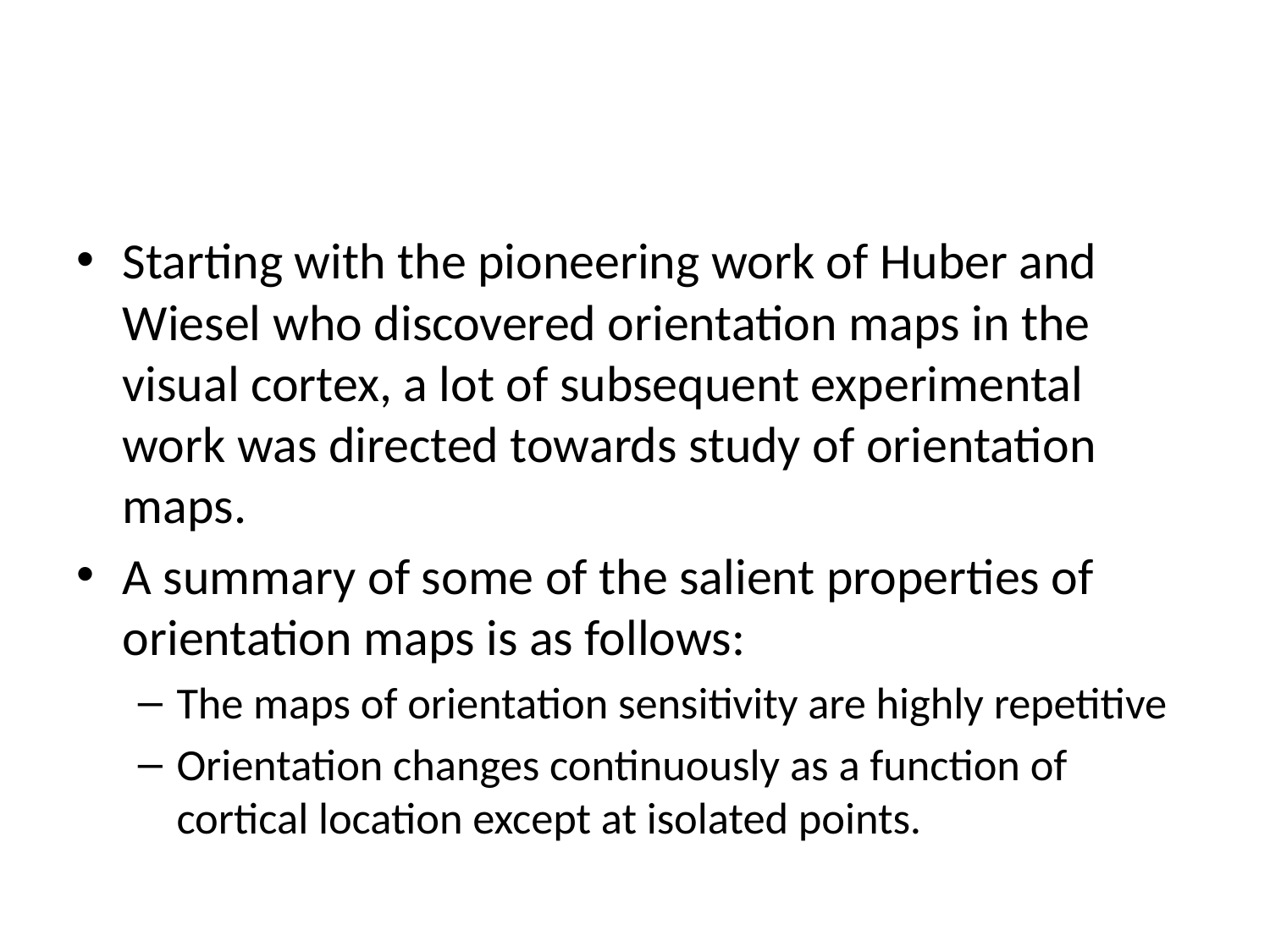

#
Starting with the pioneering work of Huber and Wiesel who discovered orientation maps in the visual cortex, a lot of subsequent experimental work was directed towards study of orientation maps.
A summary of some of the salient properties of orientation maps is as follows:
The maps of orientation sensitivity are highly repetitive
Orientation changes continuously as a function of cortical location except at isolated points.